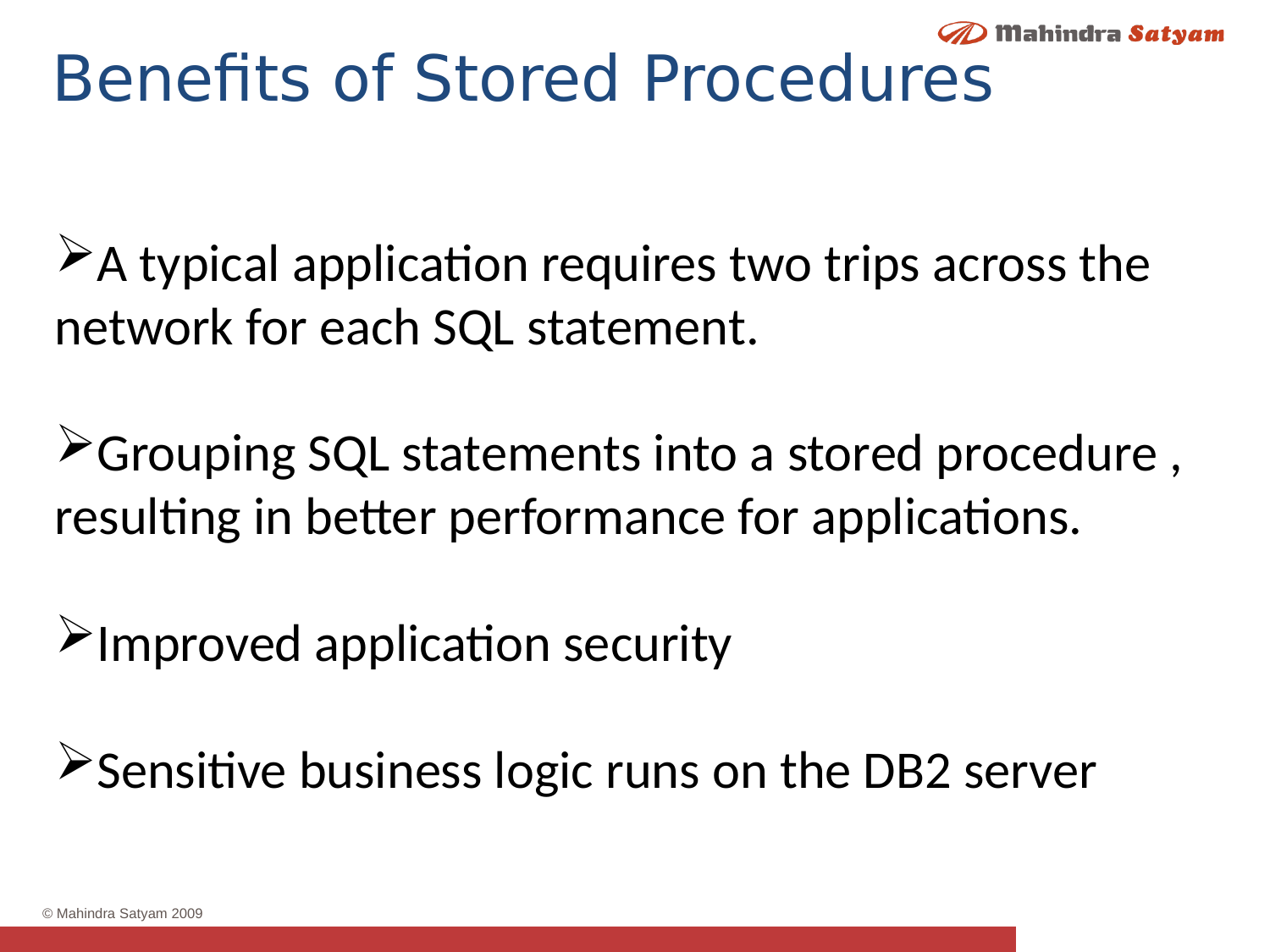

Benefits of Stored Procedures

A typical application requires two trips across the network for each SQL statement.

Grouping SQL statements into a stored procedure , resulting in better performance for applications.

Improved application security

Sensitive business logic runs on the DB2 server